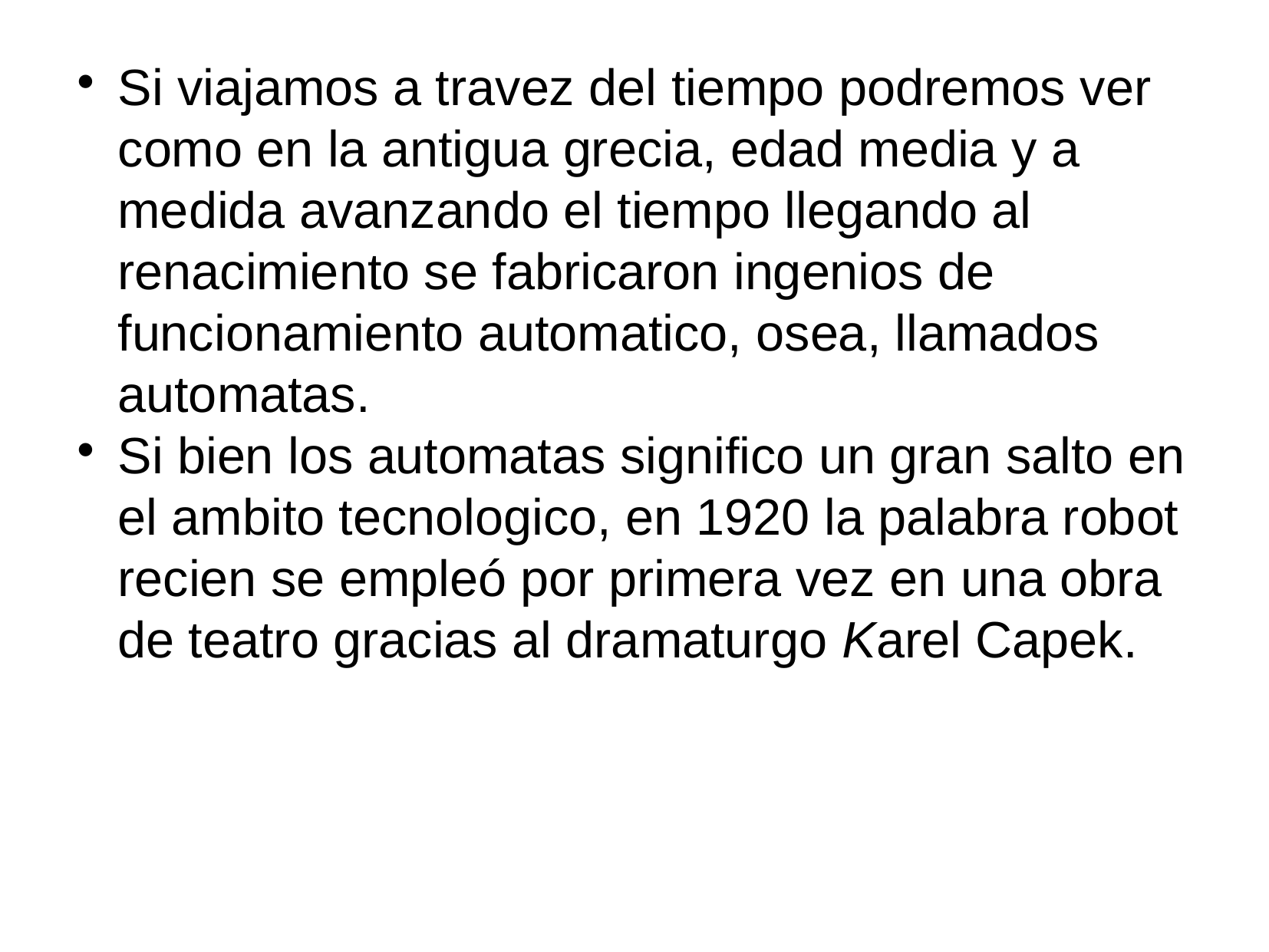

Si viajamos a travez del tiempo podremos ver como en la antigua grecia, edad media y a medida avanzando el tiempo llegando al  renacimiento se fabricaron ingenios de funcionamiento automatico, osea, llamados automatas.
Si bien los automatas significo un gran salto en el ambito tecnologico, en 1920 la palabra robot recien se empleó por primera vez en una obra de teatro gracias al dramaturgo Karel Capek.